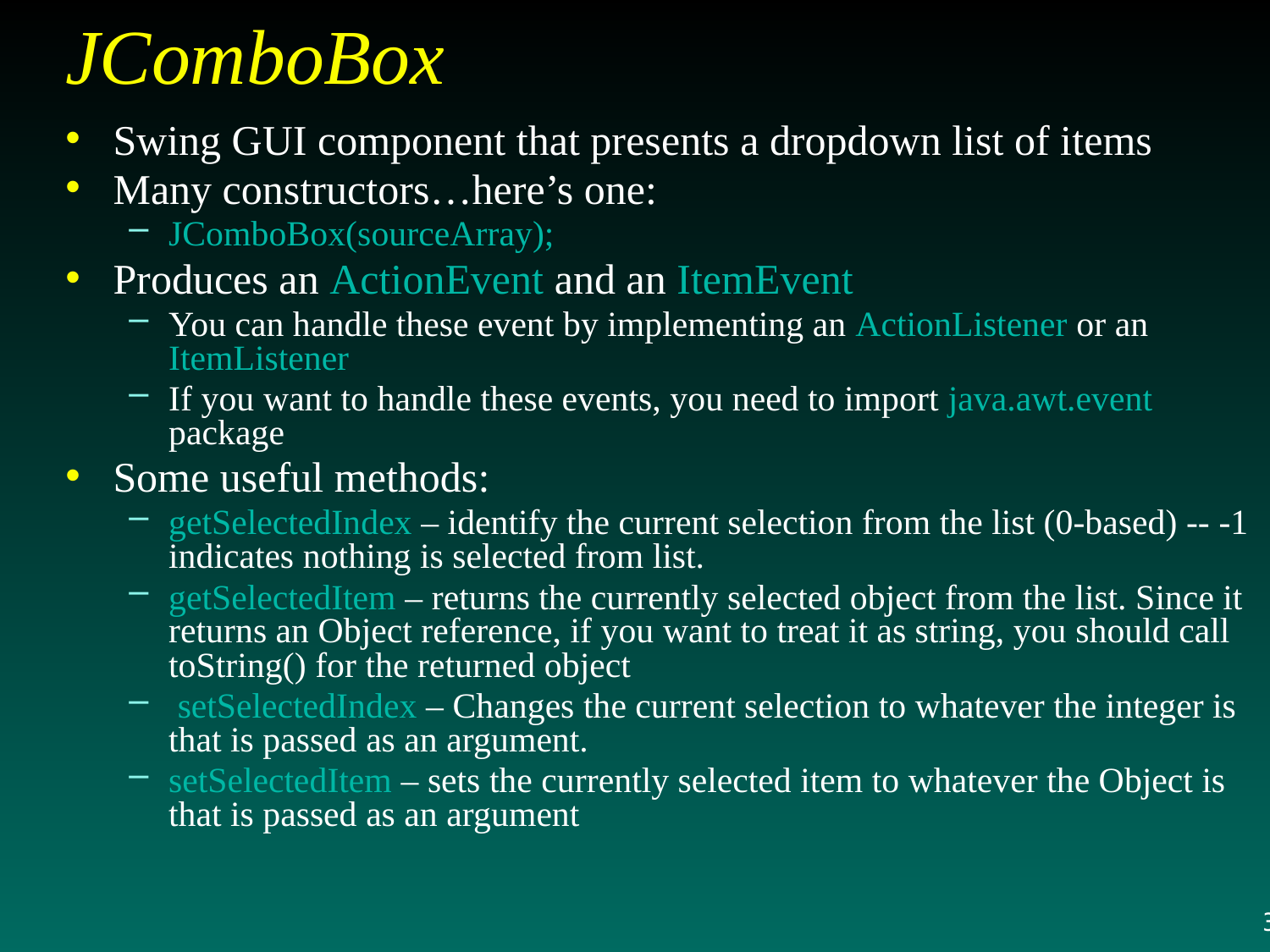

# JComboBox
Swing GUI component that presents a dropdown list of items
Many constructors…here’s one:
JComboBox(sourceArray);
Produces an ActionEvent and an ItemEvent
You can handle these event by implementing an ActionListener or an ItemListener
If you want to handle these events, you need to import java.awt.event package
Some useful methods:
getSelectedIndex – identify the current selection from the list (0-based) -- -1 indicates nothing is selected from list.
getSelectedItem – returns the currently selected object from the list. Since it returns an Object reference, if you want to treat it as string, you should call toString() for the returned object
 setSelectedIndex – Changes the current selection to whatever the integer is that is passed as an argument.
setSelectedItem – sets the currently selected item to whatever the Object is that is passed as an argument